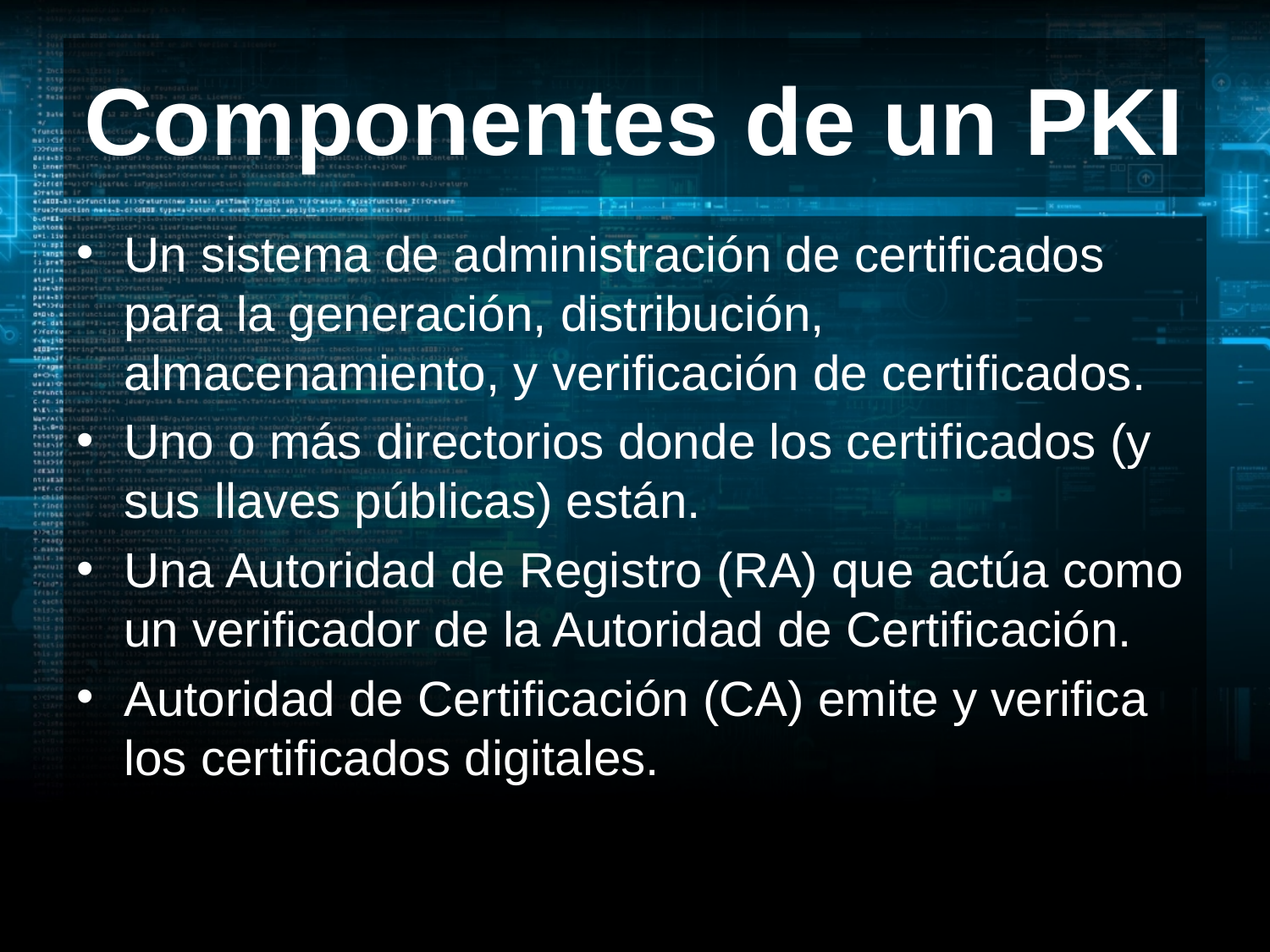

# Componentes de un PKI
Un sistema de administración de certificados para la generación, distribución, almacenamiento, y verificación de certificados.
Uno o más directorios donde los certificados (y sus llaves públicas) están.
Una Autoridad de Registro (RA) que actúa como un verificador de la Autoridad de Certificación.
Autoridad de Certificación (CA) emite y verifica los certificados digitales.